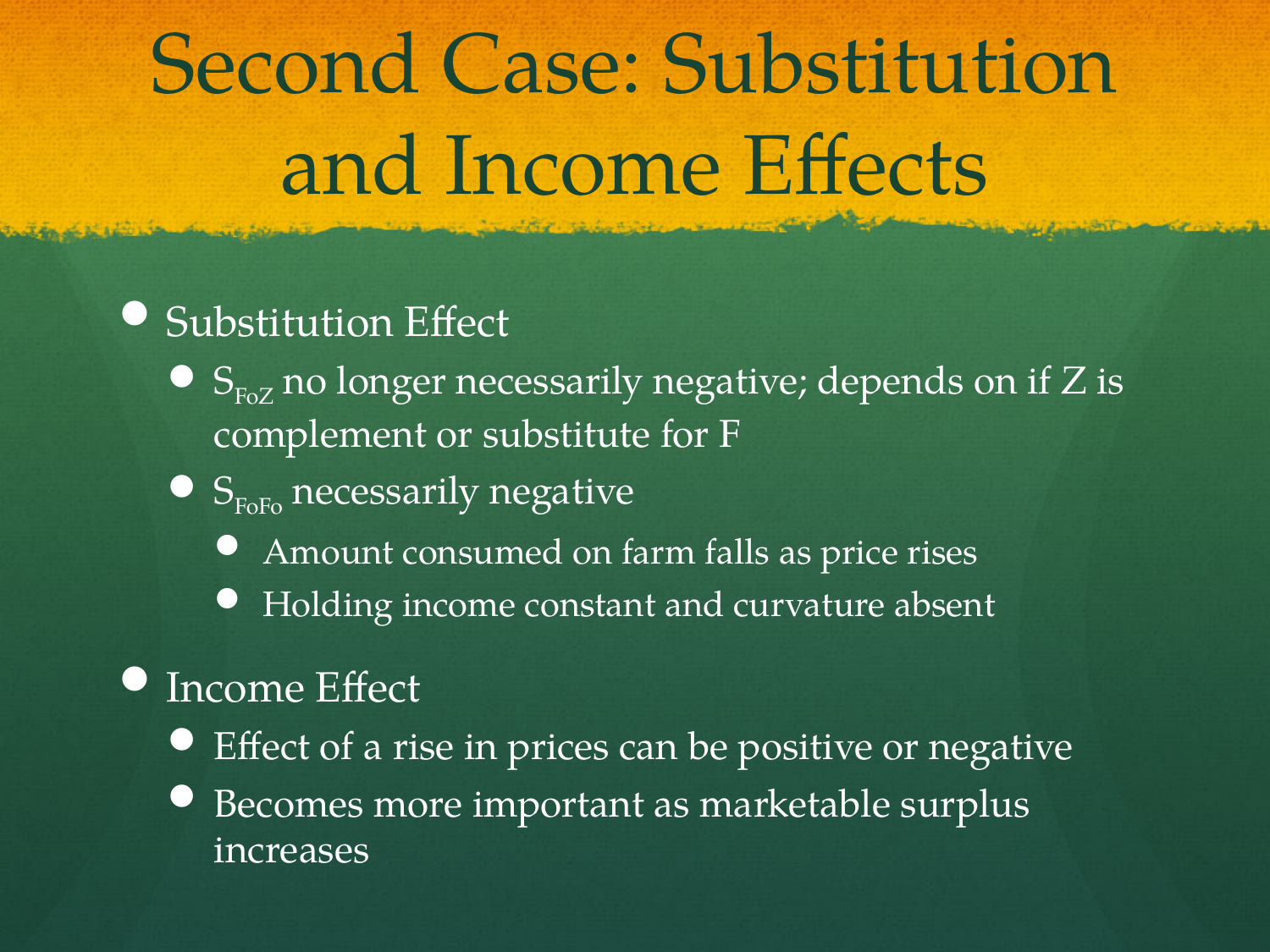

# Second Case: Substitution and Income Effects
Substitution Effect
SFoZ no longer necessarily negative; depends on if Z is complement or substitute for F
SFoFo necessarily negative
Amount consumed on farm falls as price rises
Holding income constant and curvature absent
Income Effect
Effect of a rise in prices can be positive or negative
Becomes more important as marketable surplus increases